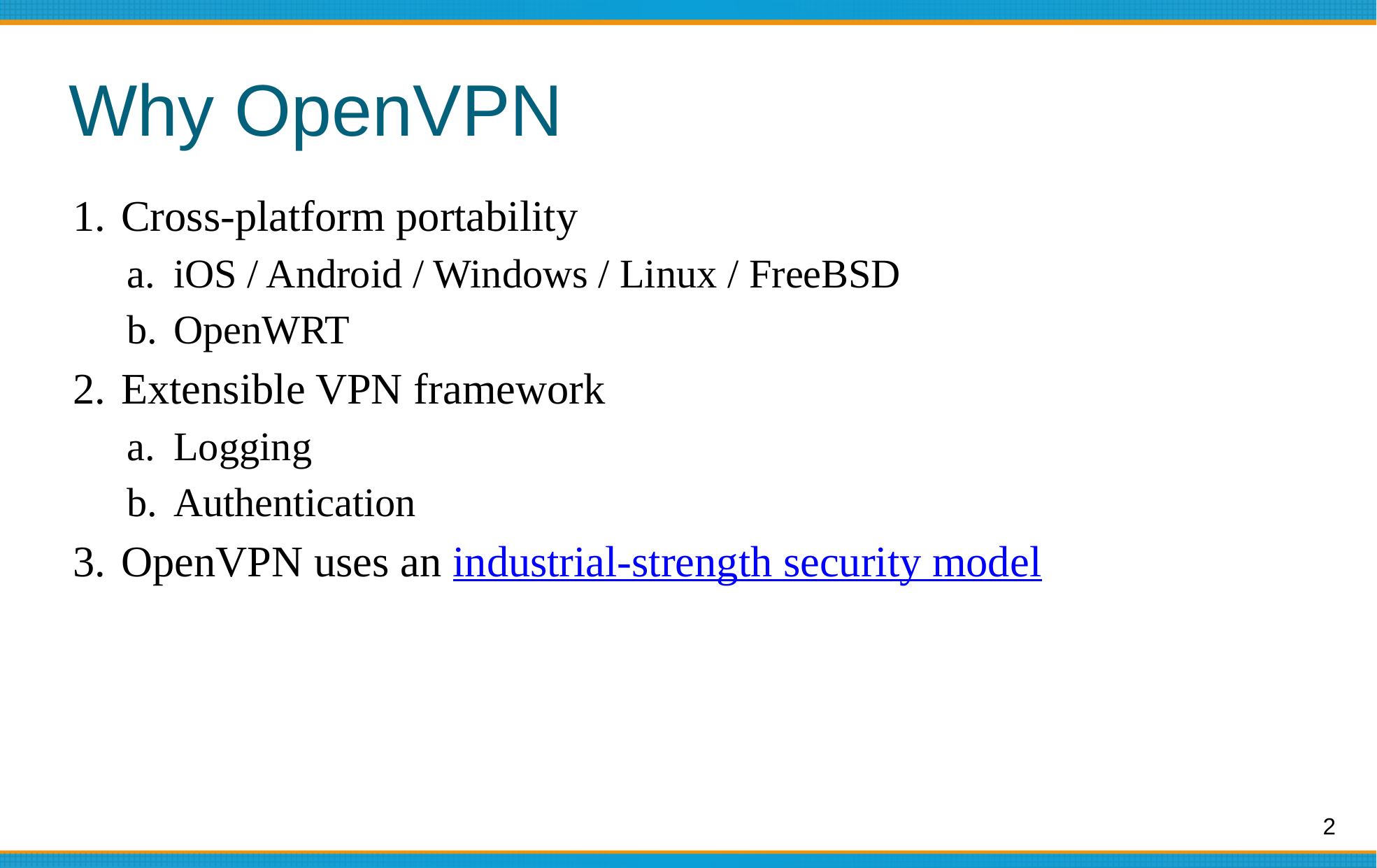

# Why OpenVPN
Cross-platform portability
iOS / Android / Windows / Linux / FreeBSD
OpenWRT
Extensible VPN framework
Logging
Authentication
OpenVPN uses an industrial-strength security model
2